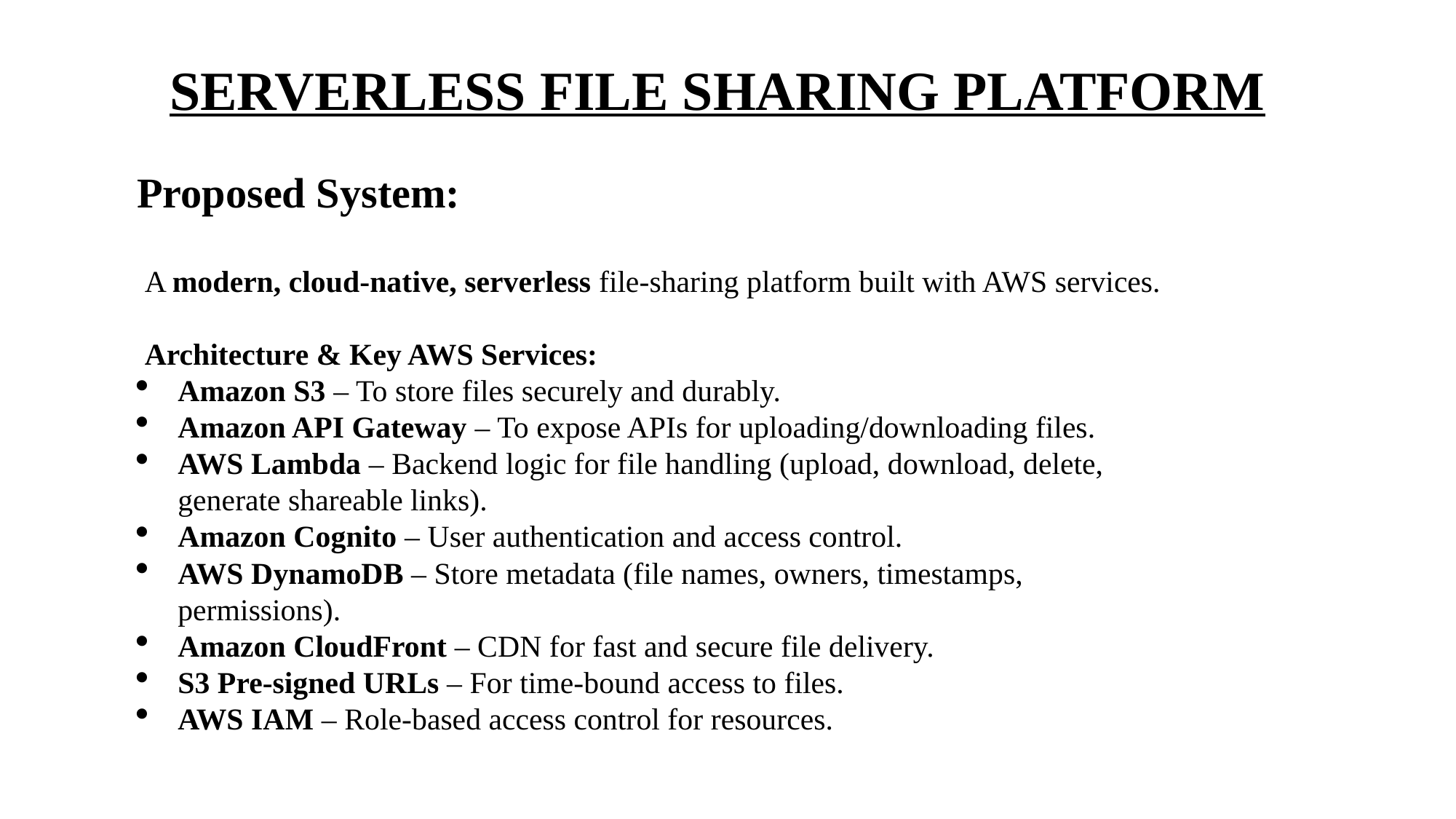

# SERVERLESS FILE SHARING PLATFORM
Proposed System:
 A modern, cloud-native, serverless file-sharing platform built with AWS services.

 Architecture & Key AWS Services:
Amazon S3 – To store files securely and durably.
Amazon API Gateway – To expose APIs for uploading/downloading files.
AWS Lambda – Backend logic for file handling (upload, download, delete, generate shareable links).
Amazon Cognito – User authentication and access control.
AWS DynamoDB – Store metadata (file names, owners, timestamps, permissions).
Amazon CloudFront – CDN for fast and secure file delivery.
S3 Pre-signed URLs – For time-bound access to files.
AWS IAM – Role-based access control for resources.